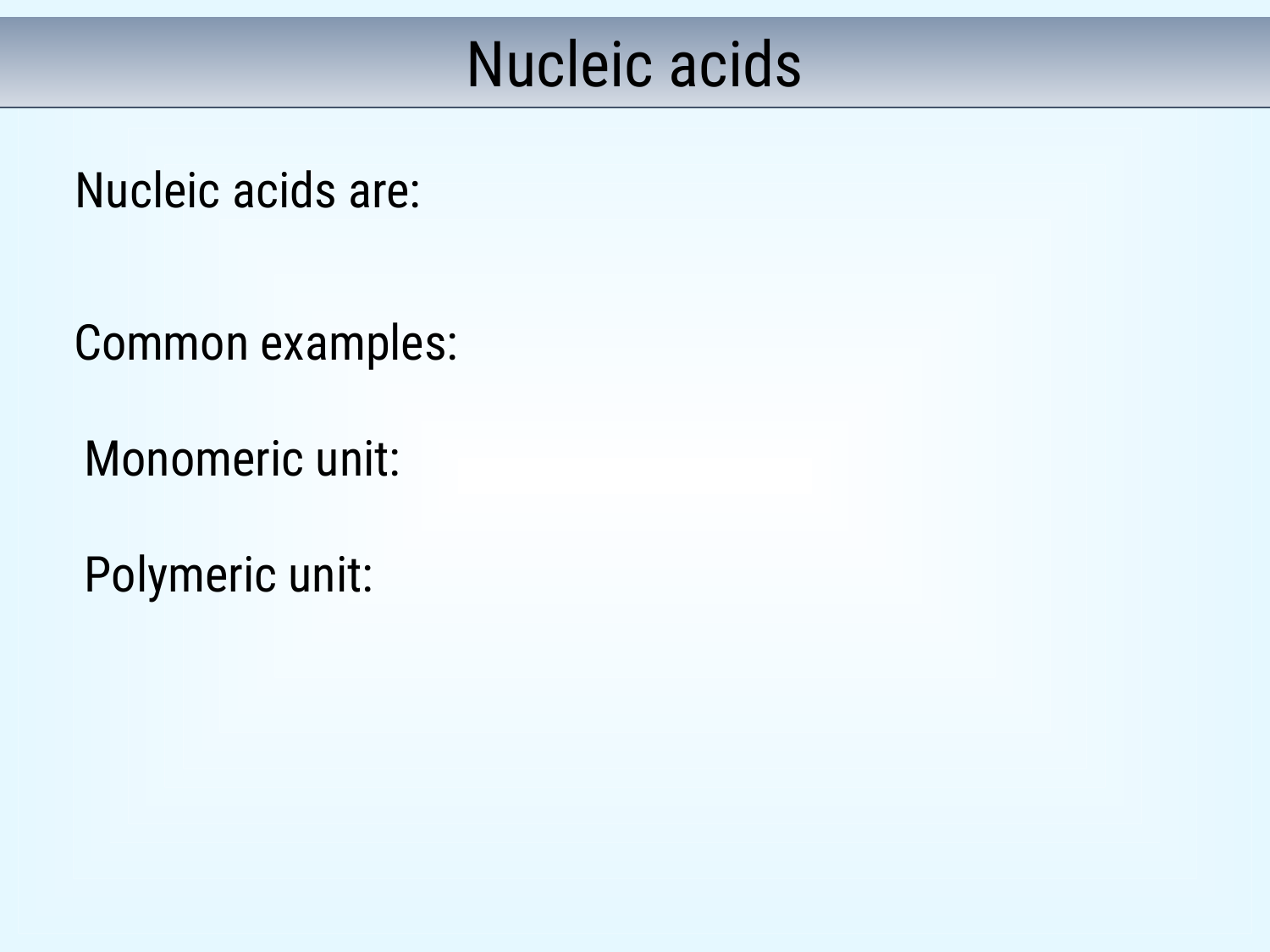

Nucleic acids
Nucleic acids are:
Common examples:
Monomeric unit:
Polymeric unit: